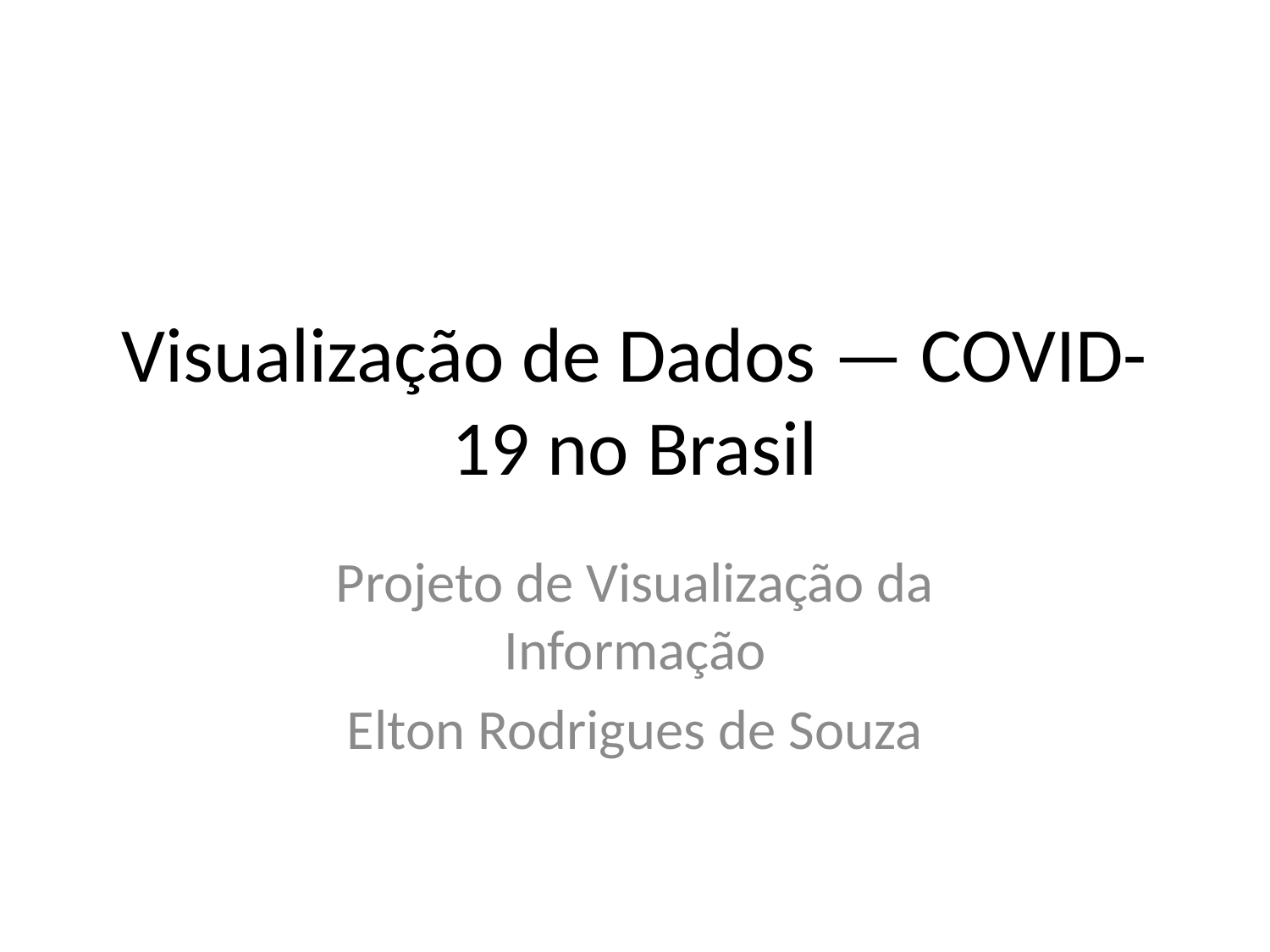

# Visualização de Dados — COVID-19 no Brasil
Projeto de Visualização da Informação
Elton Rodrigues de Souza